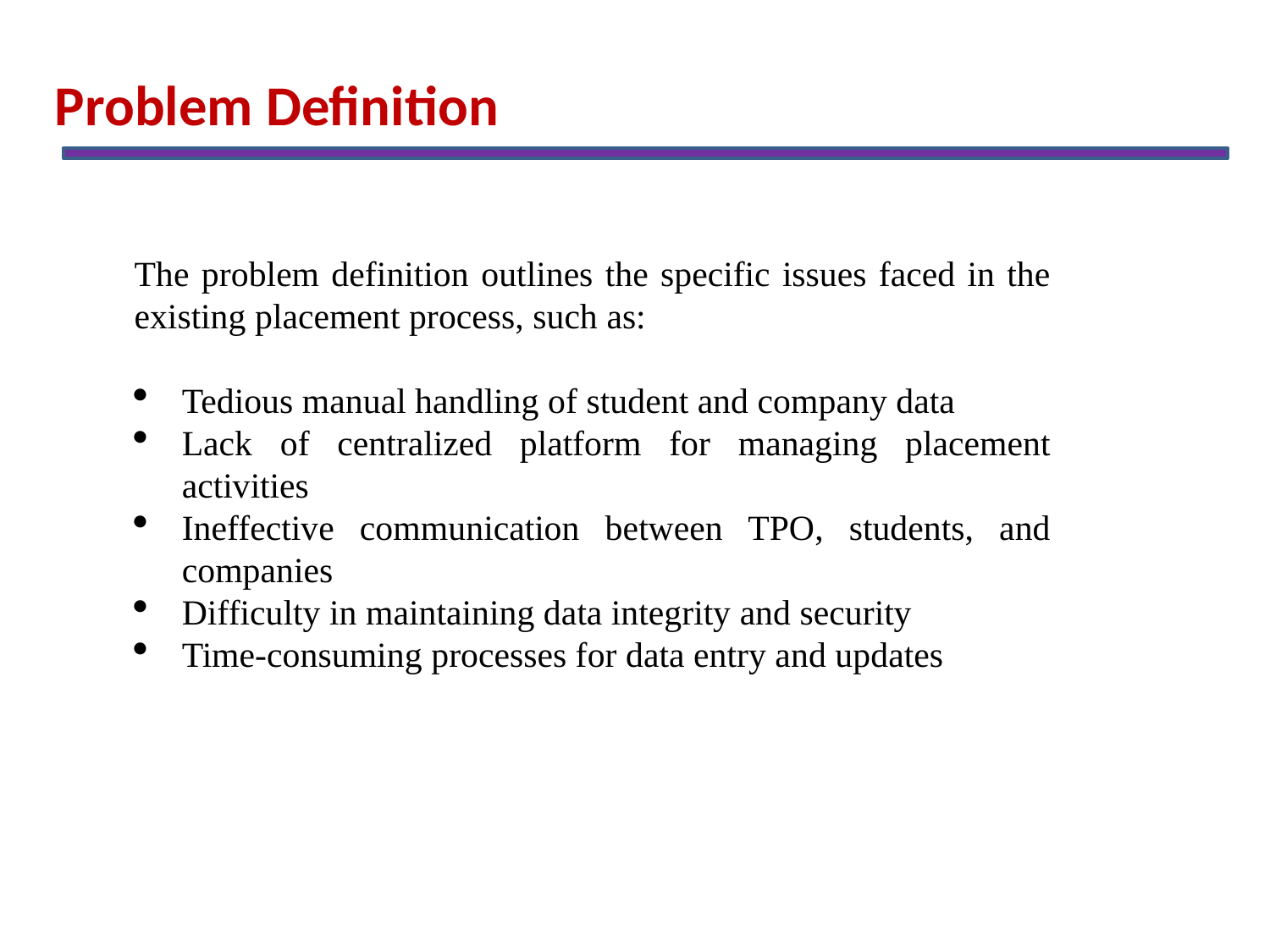

Problem Definition

The problem definition outlines the specific issues faced in the existing placement process, such as:

Tedious manual handling of student and company data
Lack of centralized platform for managing placement activities
Ineffective communication between TPO, students, and companies
Difficulty in maintaining data integrity and security
Time-consuming processes for data entry and updates